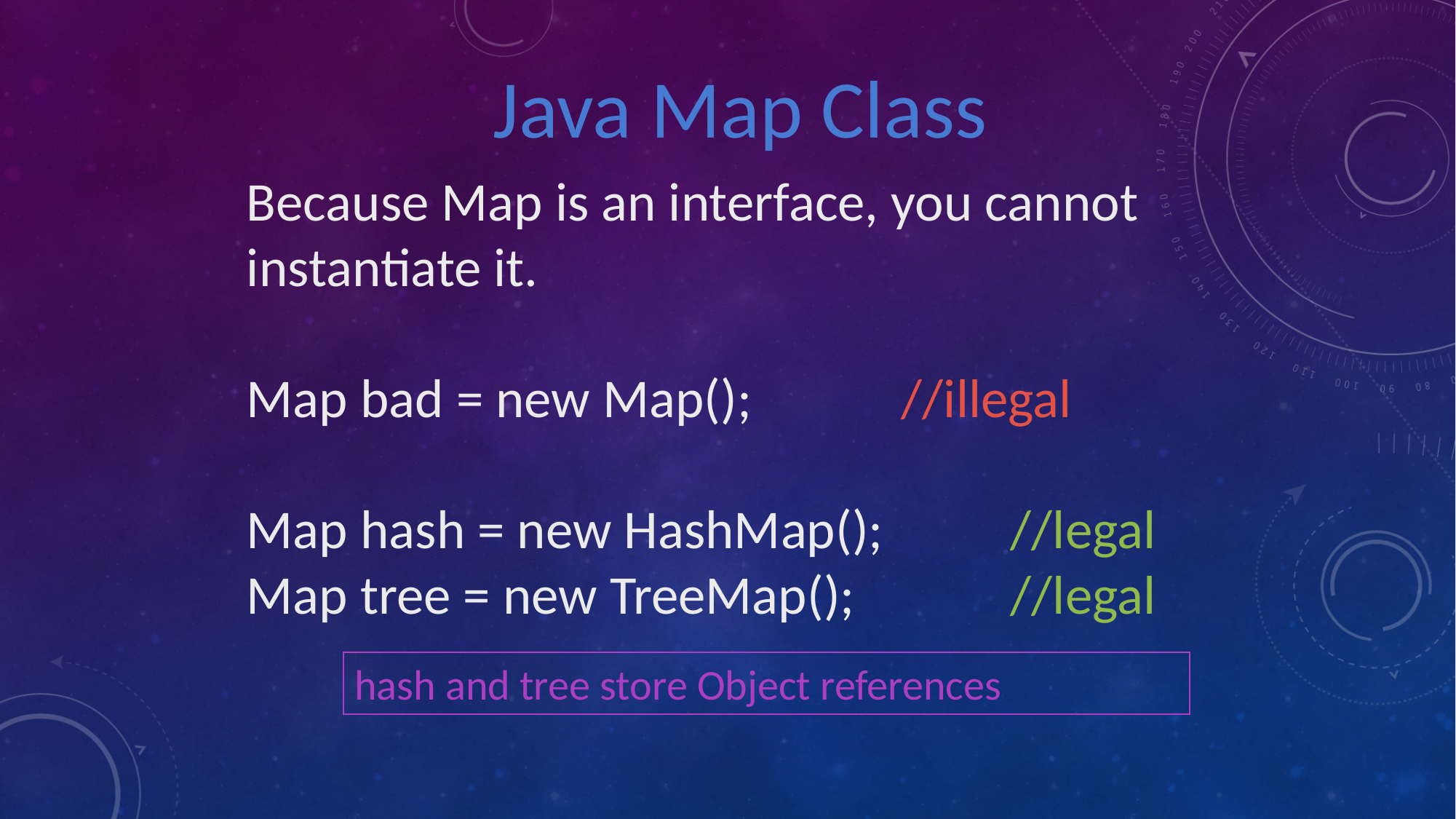

Java Map Class
Because Map is an interface, you cannot instantiate it.

Map bad = new Map();		//illegal

Map hash = new HashMap();   	//legal
Map tree = new TreeMap();    	//legal
hash and tree store Object references